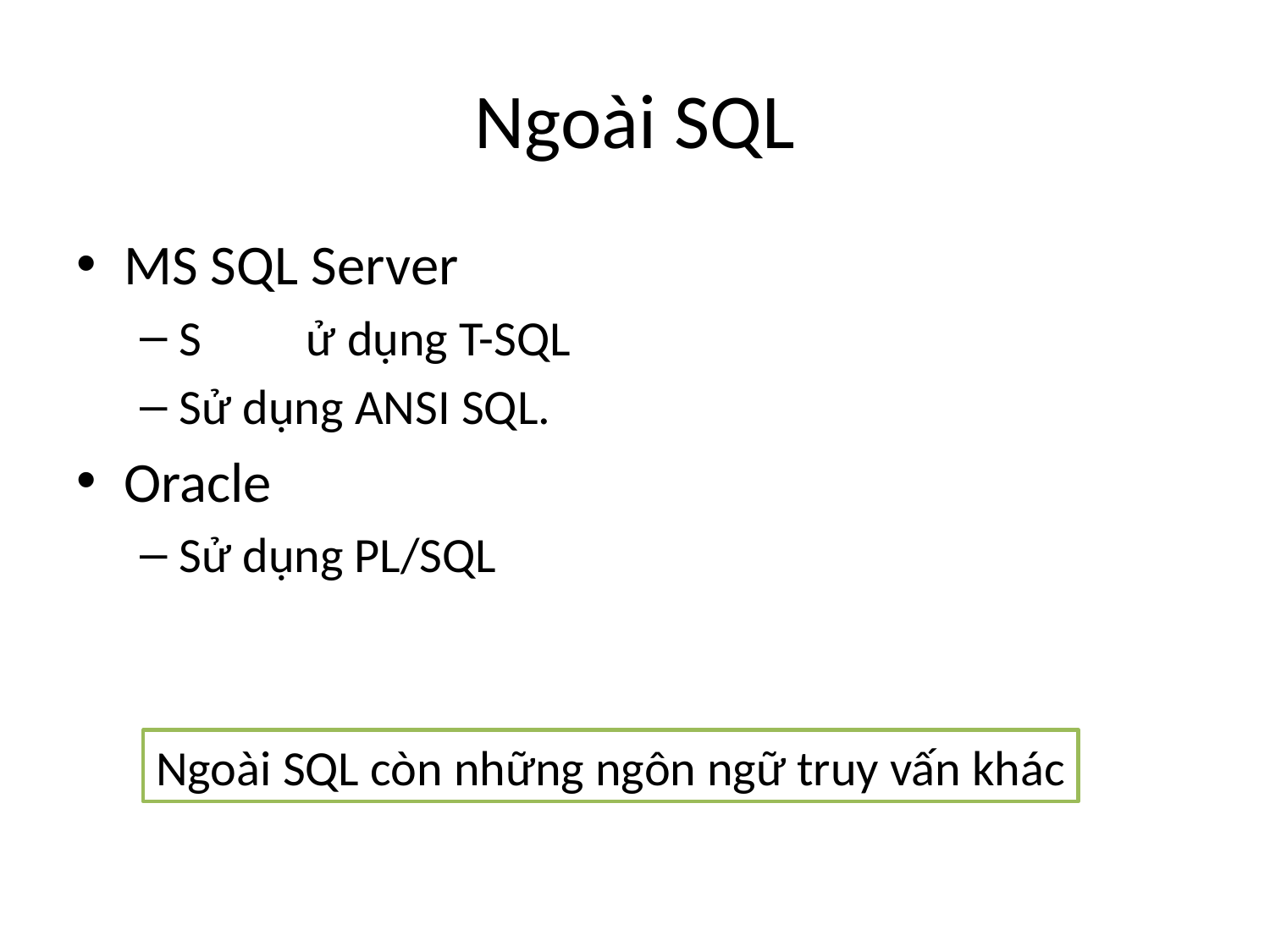

# Ngoài SQL
MS SQL Server
S	ử dụng T-SQL
Sử dụng ANSI SQL.
Oracle
Sử dụng PL/SQL

Ngoài SQL còn những ngôn ngữ truy vấn khác